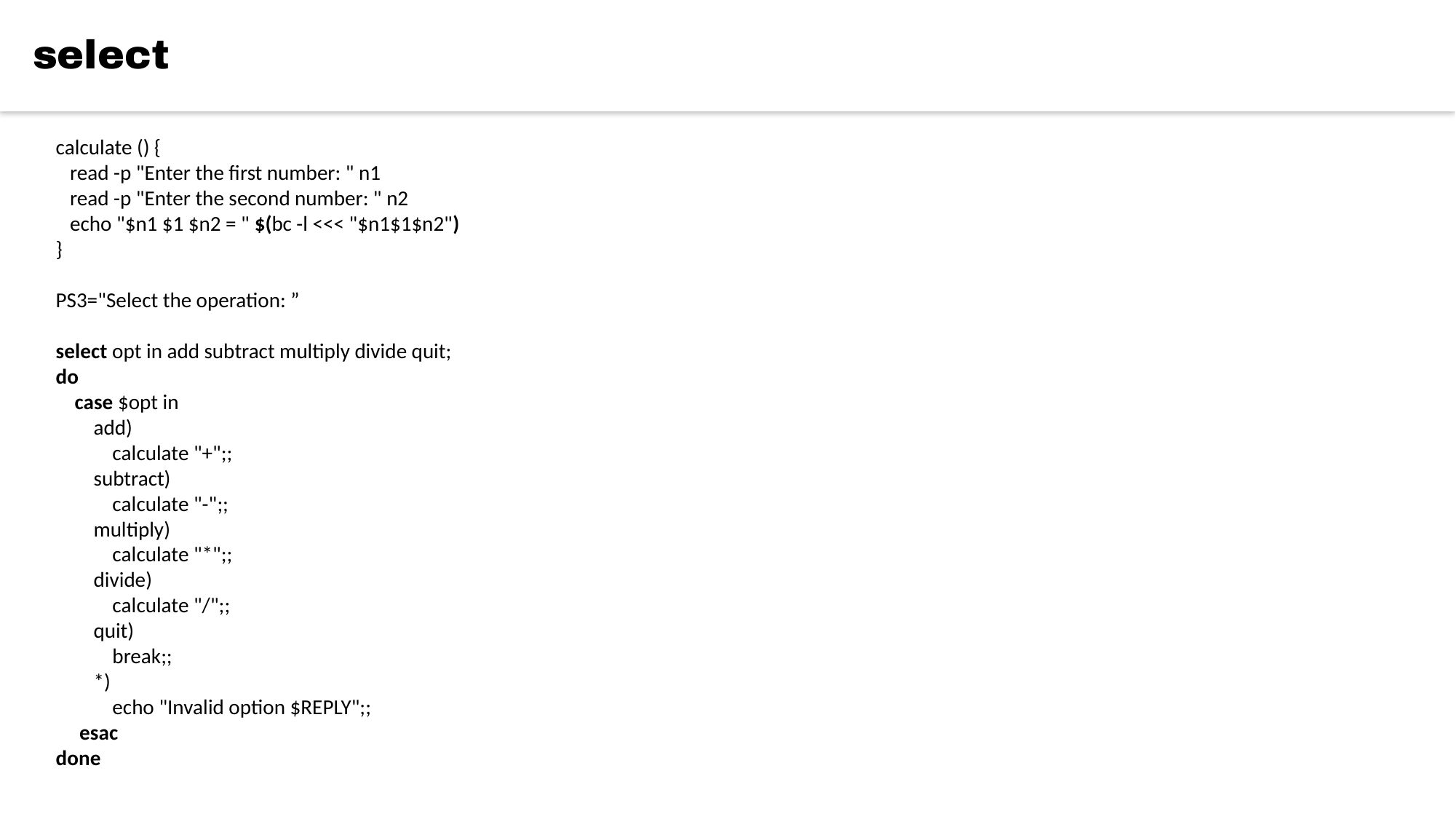

select
calculate () {
   read -p "Enter the first number: " n1
   read -p "Enter the second number: " n2
   echo "$n1 $1 $n2 = " $(bc -l <<< "$n1$1$n2")
}
PS3="Select the operation: ”
select opt in add subtract multiply divide quit;
do
    case $opt in
        add)
            calculate "+";;
        subtract)
            calculate "-";;
        multiply)
            calculate "*";;
        divide)
            calculate "/";;
        quit)
            break;;
        *)
            echo "Invalid option $REPLY";;
     esac
done